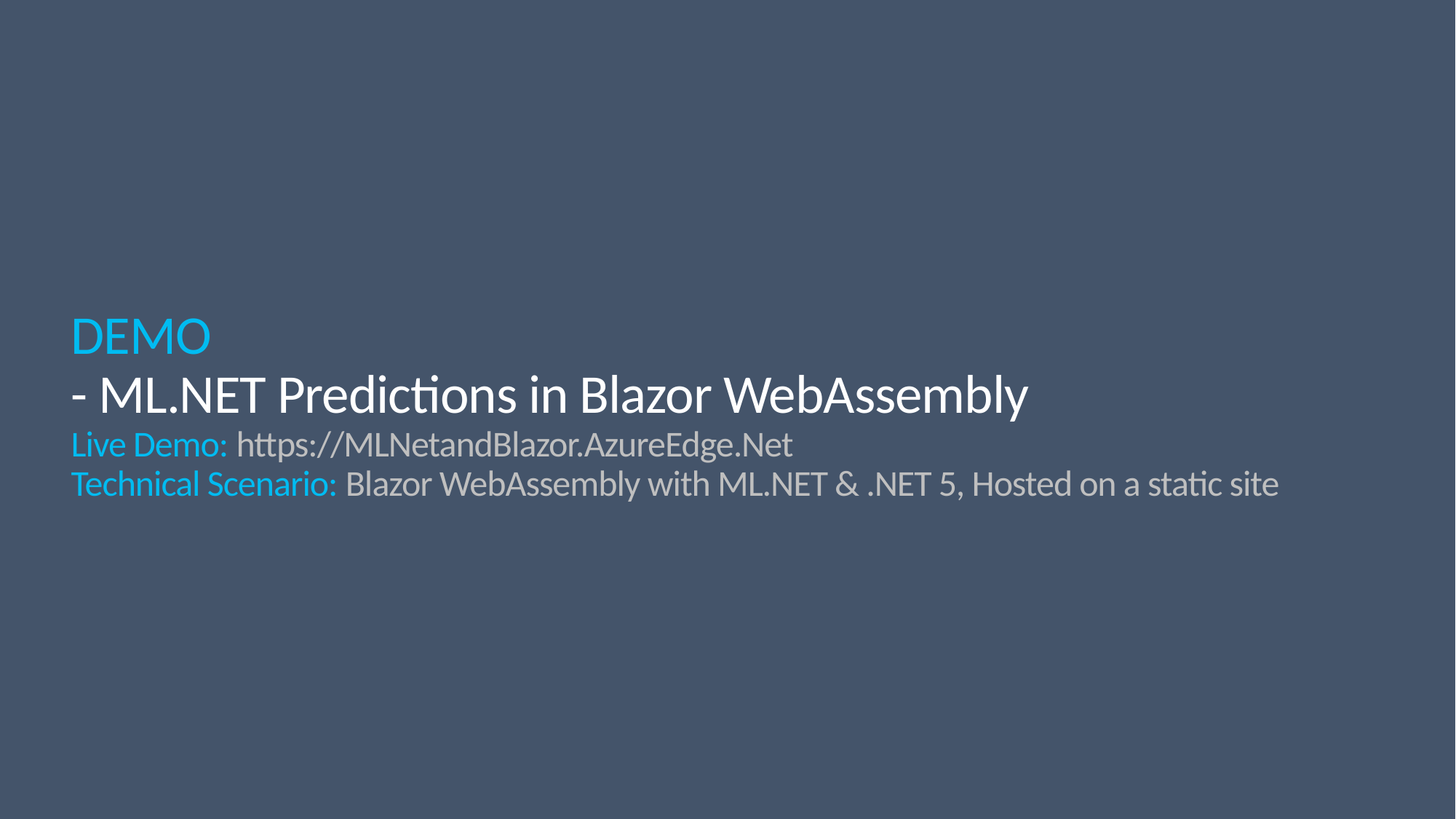

# DEMO - ML.NET Predictions in Blazor WebAssembly Live Demo: https://MLNetandBlazor.AzureEdge.Net Technical Scenario: Blazor WebAssembly with ML.NET & .NET 5, Hosted on a static site